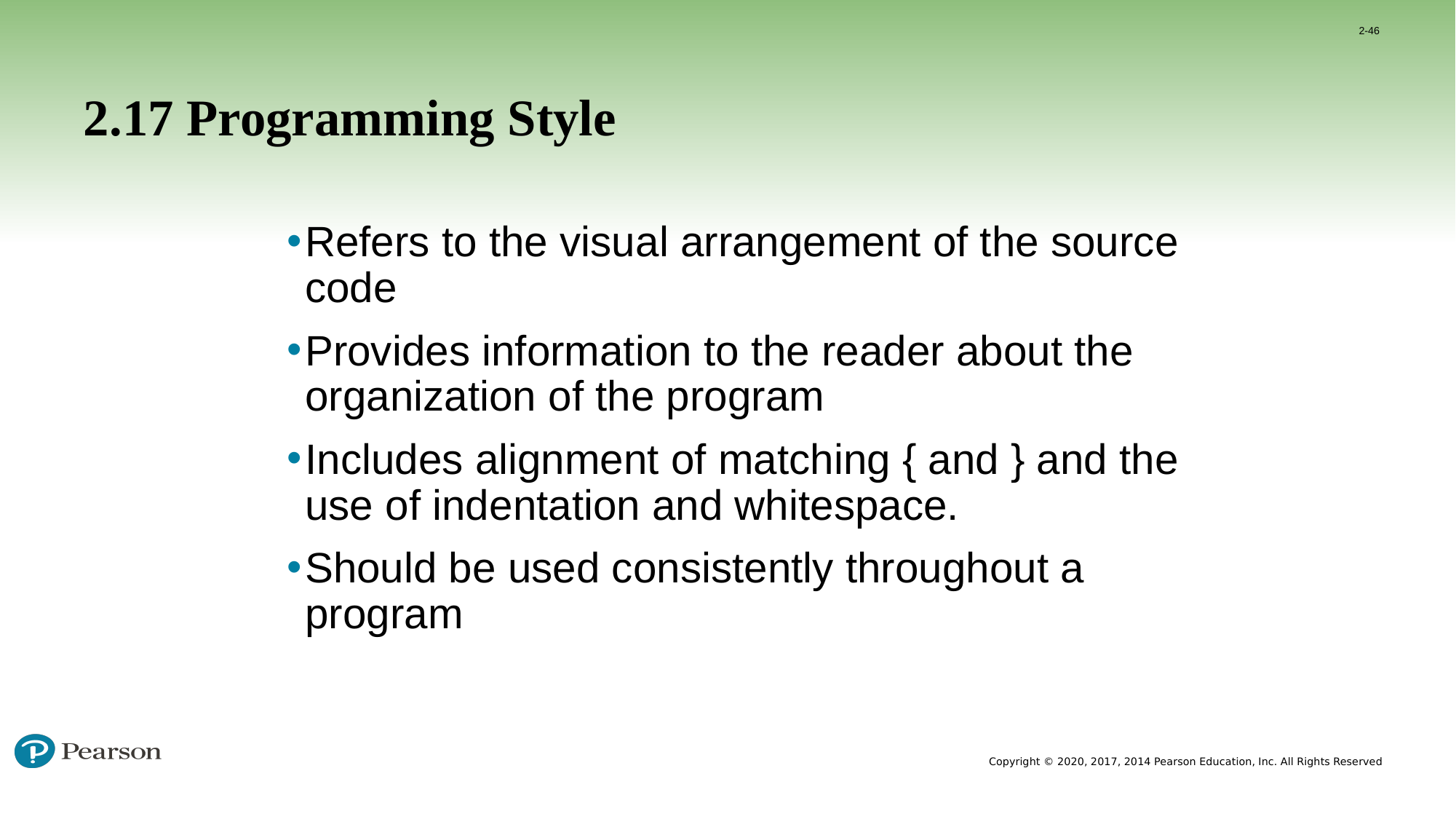

2-46
# 2.17 Programming Style
Refers to the visual arrangement of the source code
Provides information to the reader about the organization of the program
Includes alignment of matching { and } and the use of indentation and whitespace.
Should be used consistently throughout a program